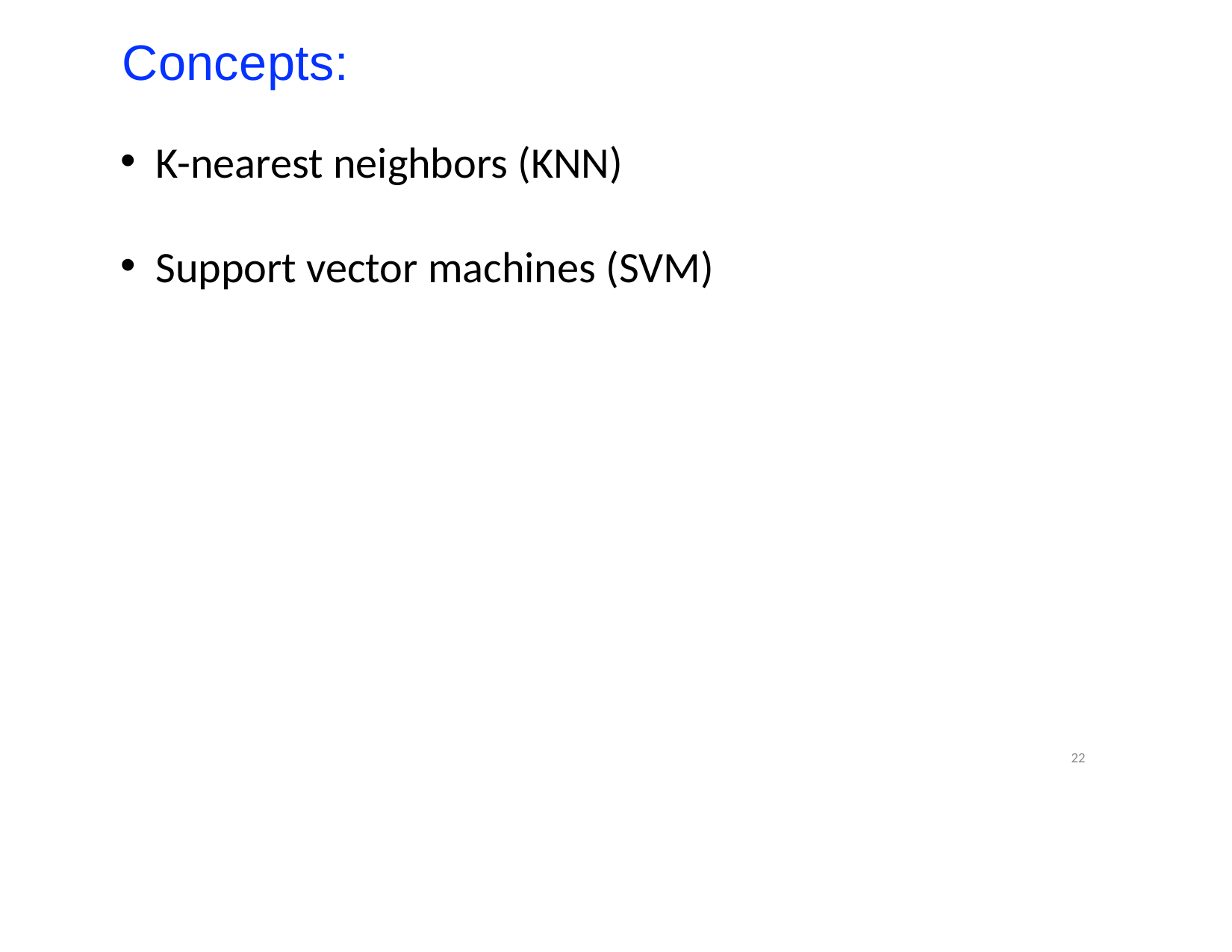

# Concepts:
K-nearest neighbors (KNN)
Support vector machines (SVM)
22